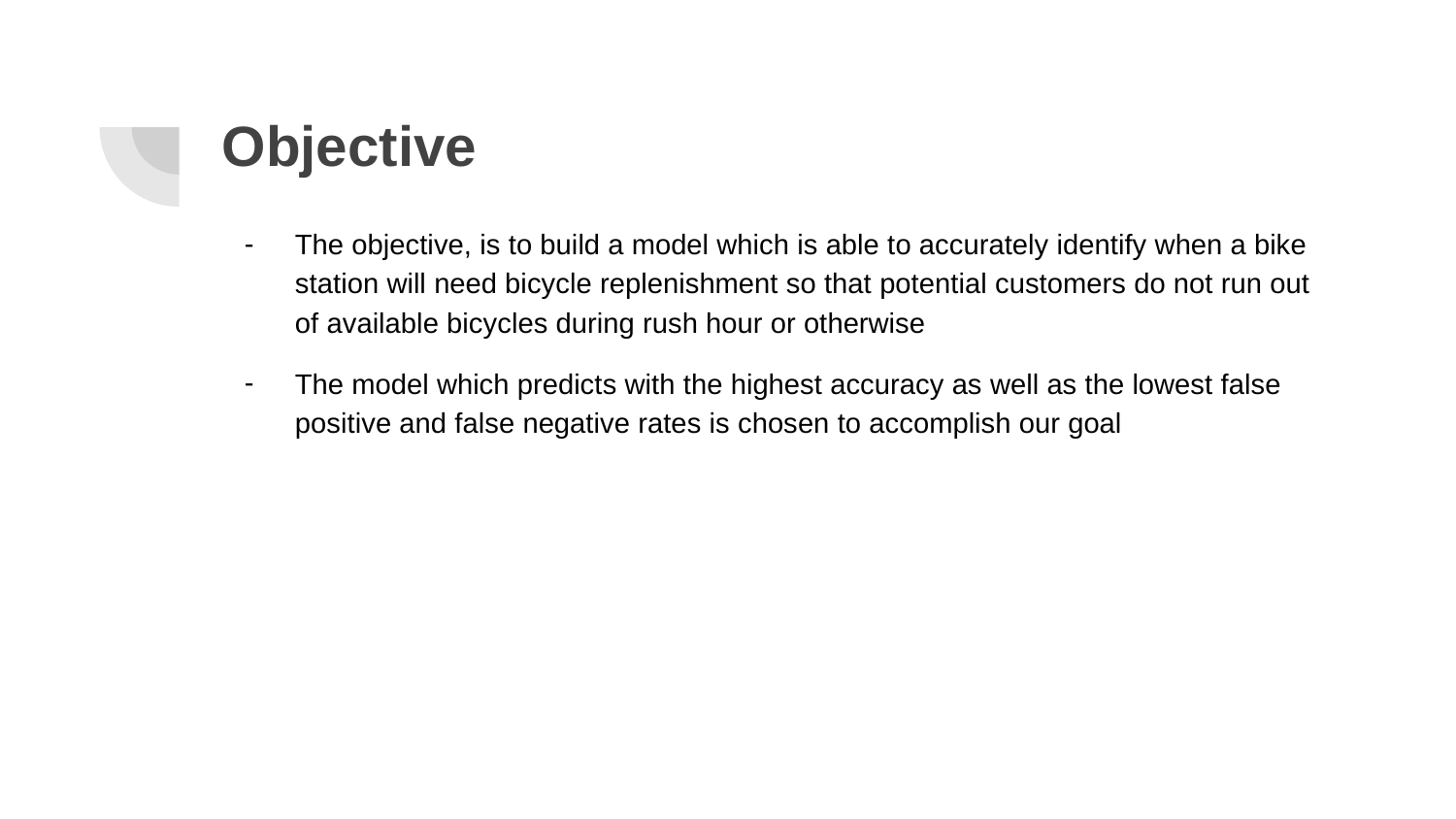

# Objective
The objective, is to build a model which is able to accurately identify when a bike station will need bicycle replenishment so that potential customers do not run out of available bicycles during rush hour or otherwise
The model which predicts with the highest accuracy as well as the lowest false positive and false negative rates is chosen to accomplish our goal